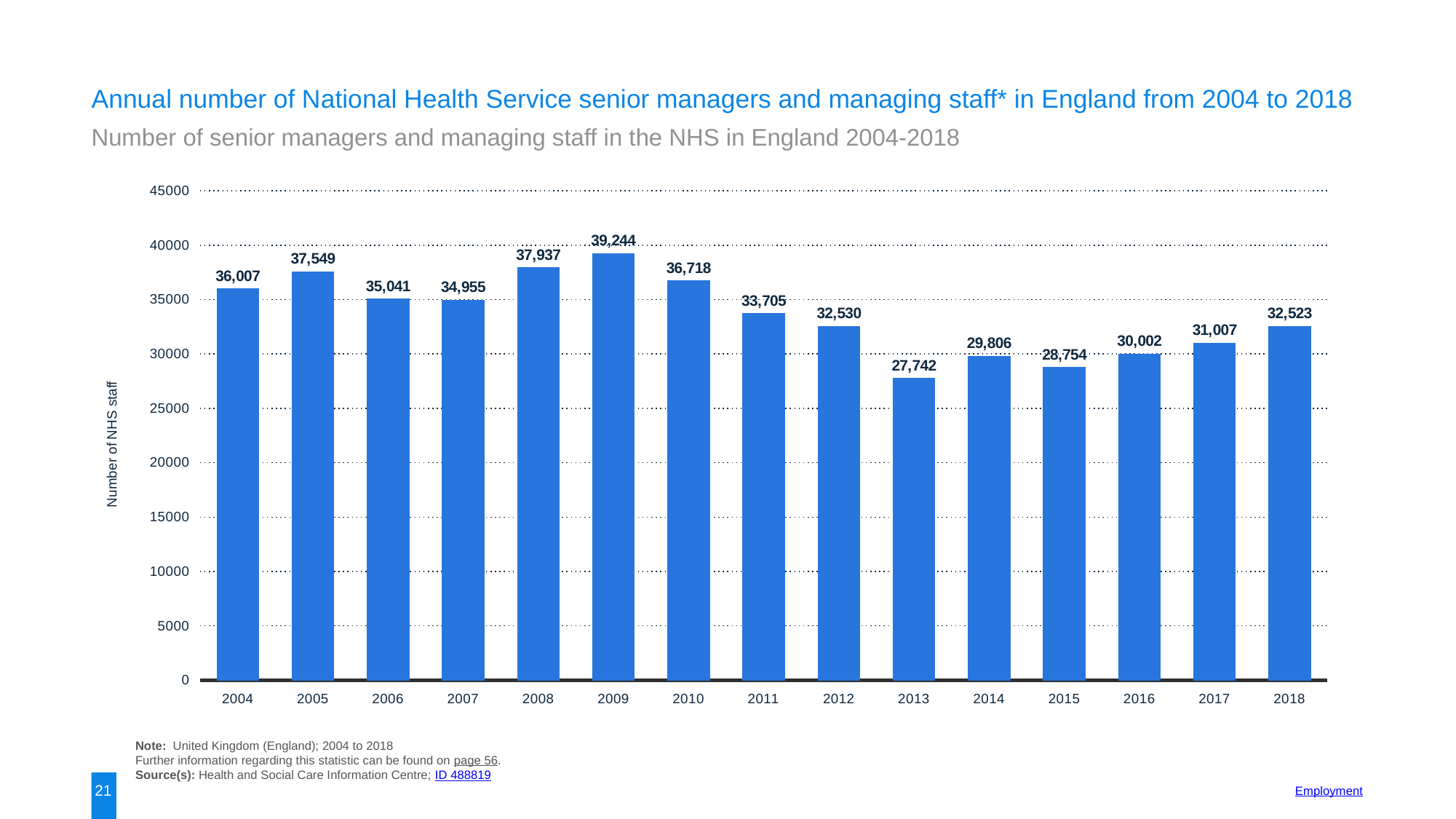

Annual number of National Health Service senior managers and managing staff* in England from 2004 to 2018
Number of senior managers and managing staff in the NHS in England 2004-2018

### Chart:

| Category | data |
|---|---|
| 2004 | 36007.0 |
| 2005 | 37549.0 |
| 2006 | 35041.0 |
| 2007 | 34955.0 |
| 2008 | 37937.0 |
| 2009 | 39244.0 |
| 2010 | 36718.0 |
| 2011 | 33705.0 |
| 2012 | 32530.0 |
| 2013 | 27742.0 |
| 2014 | 29806.0 |
| 2015 | 28754.0 |
| 2016 | 30002.0 |
| 2017 | 31007.0 |
| 2018 | 32523.0 |
Note:  United Kingdom (England); 2004 to 2018
Further information regarding this statistic can be found on page 56.
Source(s): Health and Social Care Information Centre; ID 488819

21
Employment